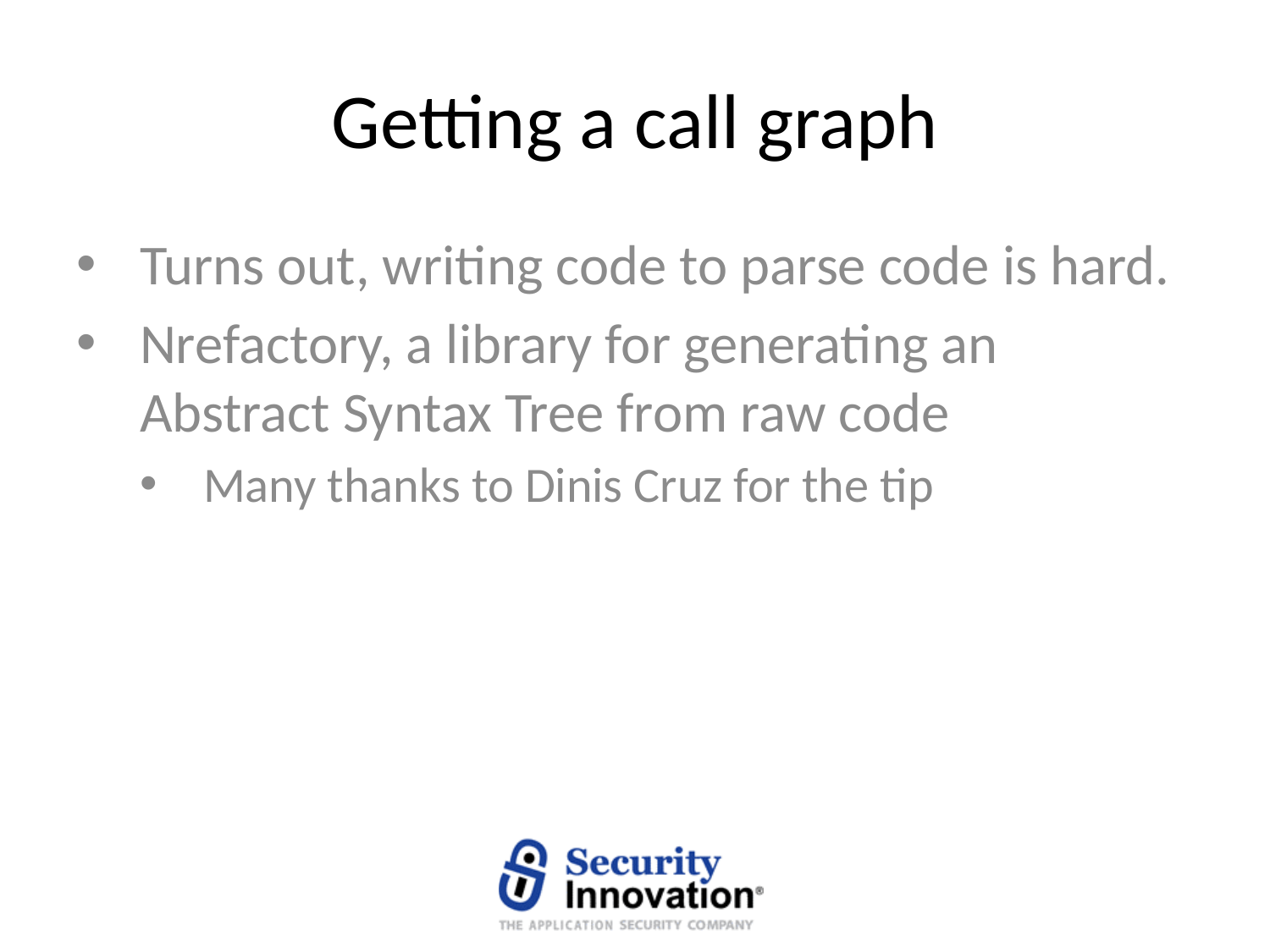

Getting a call graph
Turns out, writing code to parse code is hard.
Nrefactory, a library for generating an Abstract Syntax Tree from raw code
Many thanks to Dinis Cruz for the tip